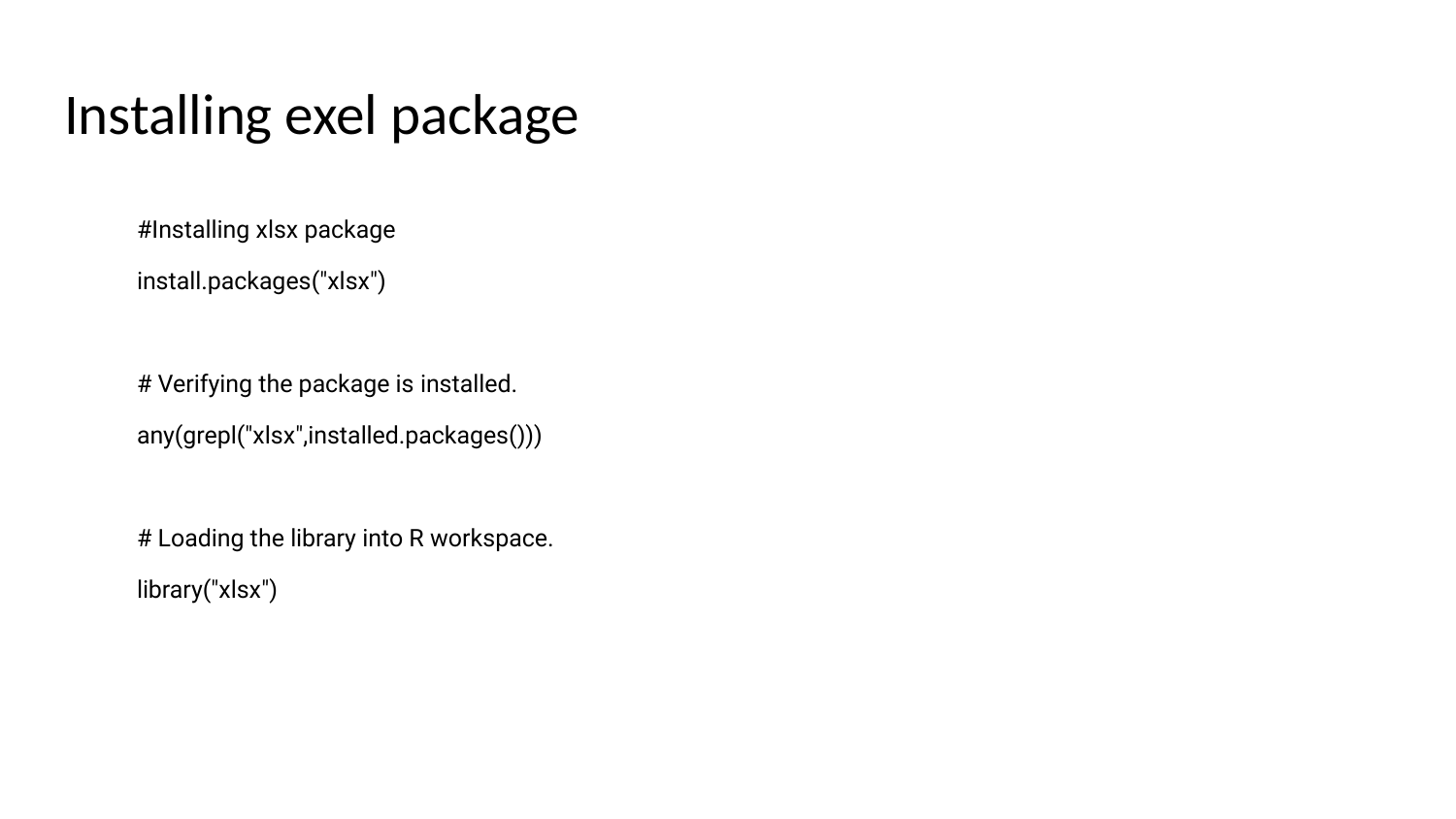

# Installing exel package
#Installing xlsx package
install.packages("xlsx")

# Verifying the package is installed.
any(grepl("xlsx",installed.packages()))

# Loading the library into R workspace.
library("xlsx")